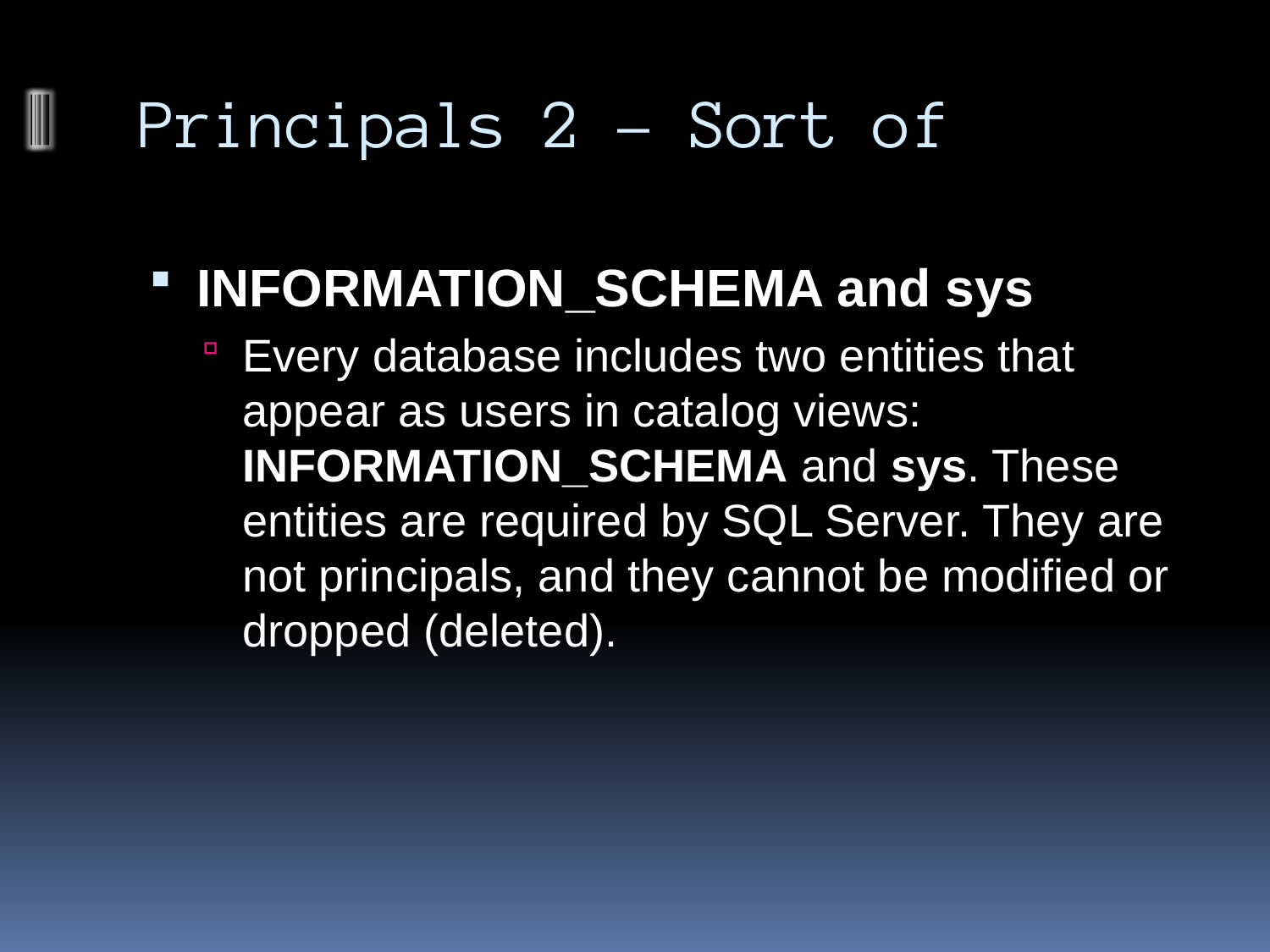

# Principals 2 – Sort of
INFORMATION_SCHEMA and sys
Every database includes two entities that appear as users in catalog views: INFORMATION_SCHEMA and sys. These entities are required by SQL Server. They are not principals, and they cannot be modified or dropped (deleted).